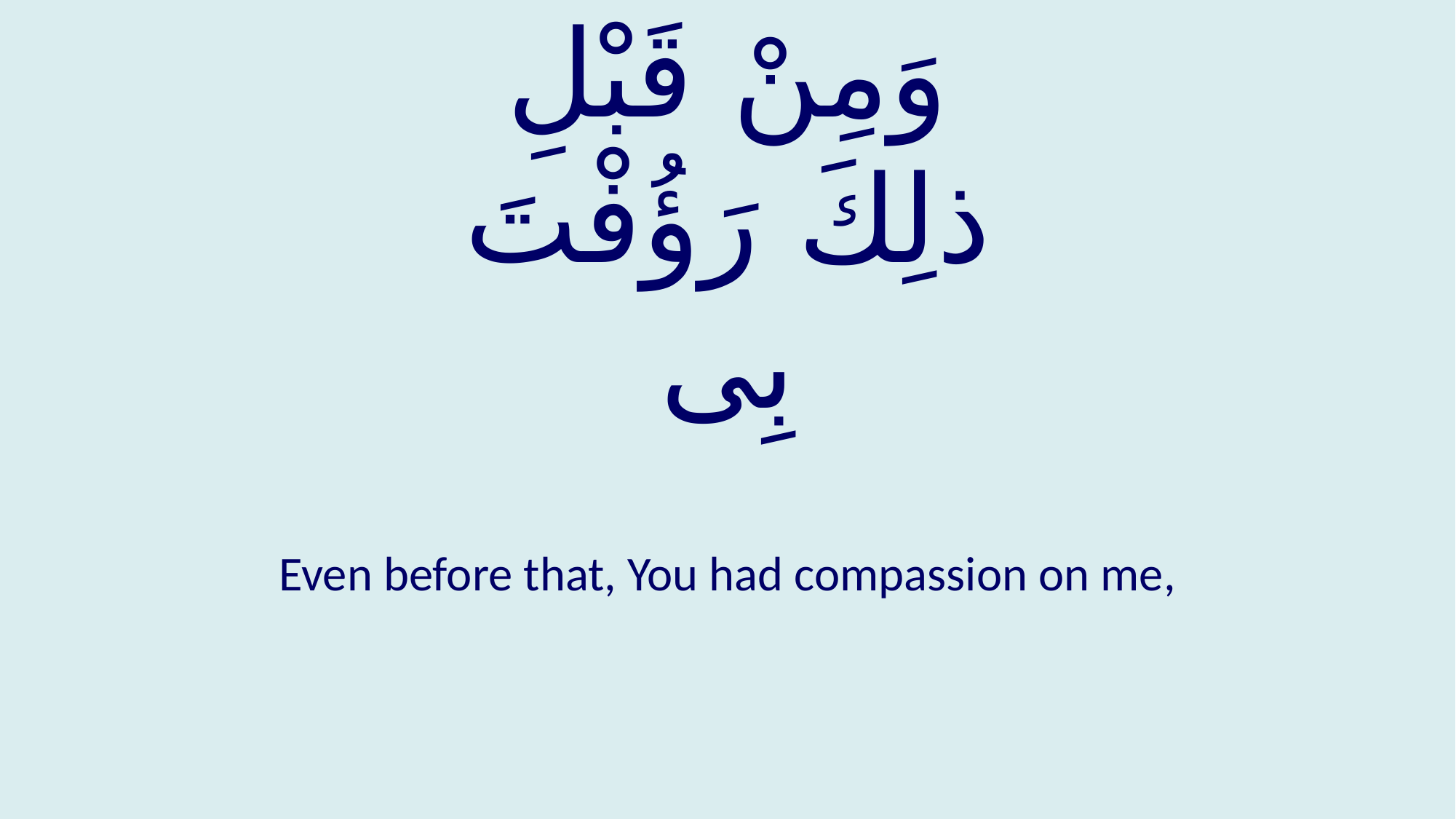

# وَمِنْ قَبْلِ ذلِكَ رَؤُفْتَ بِی
Even before that, You had compassion on me,